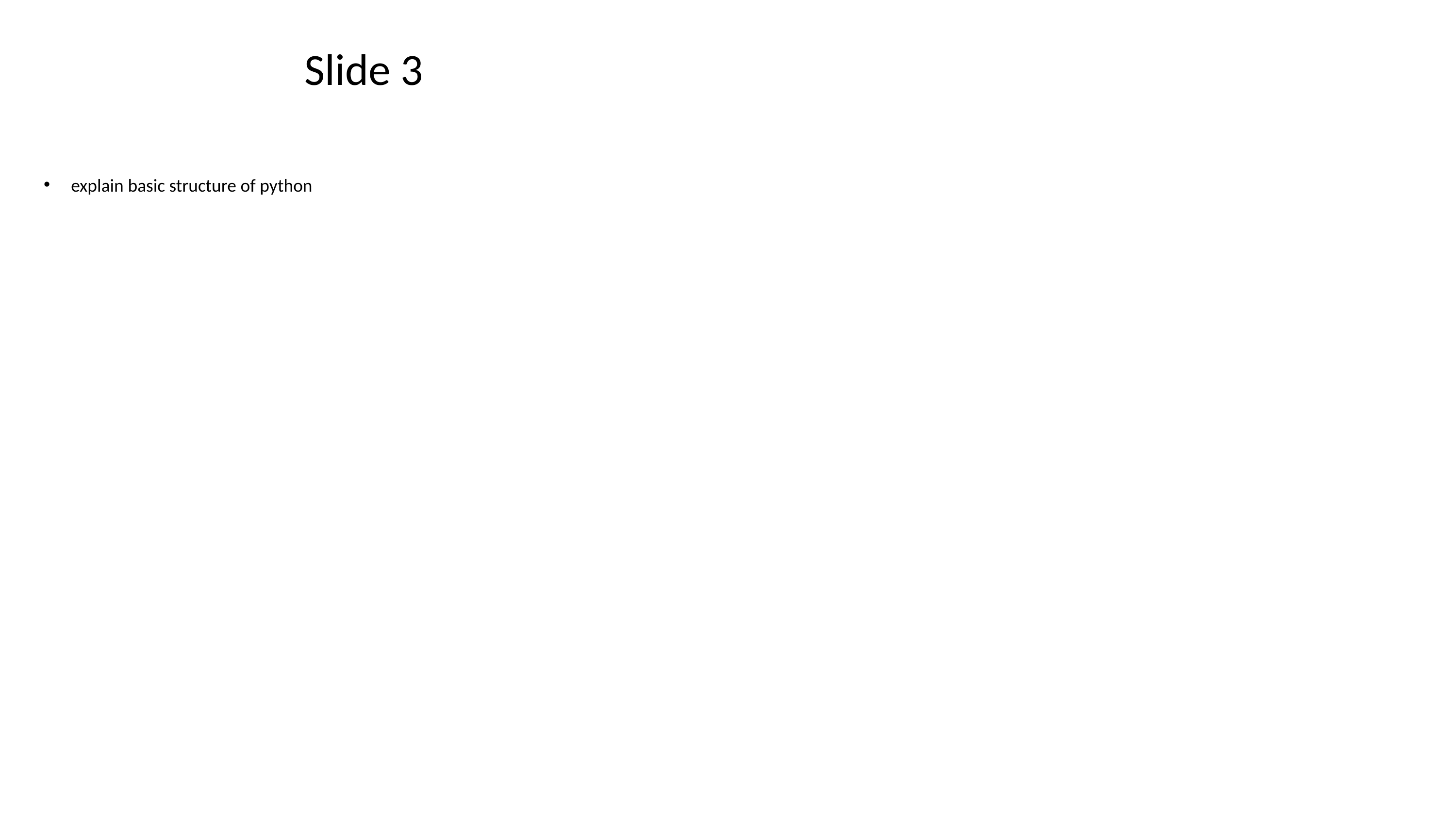

# Slide 3

explain basic structure of python